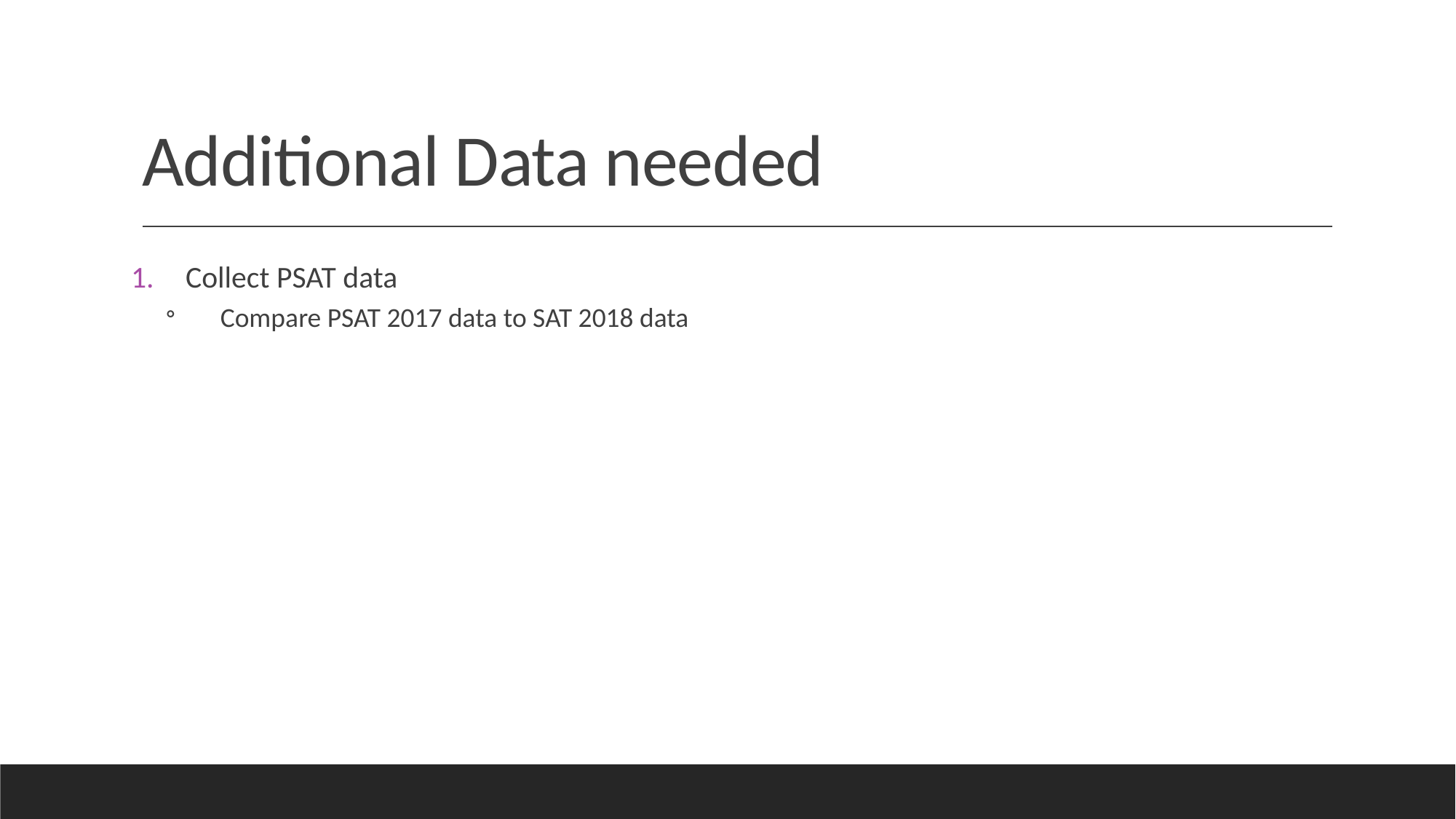

# Additional Data needed
Collect PSAT data
Compare PSAT 2017 data to SAT 2018 data